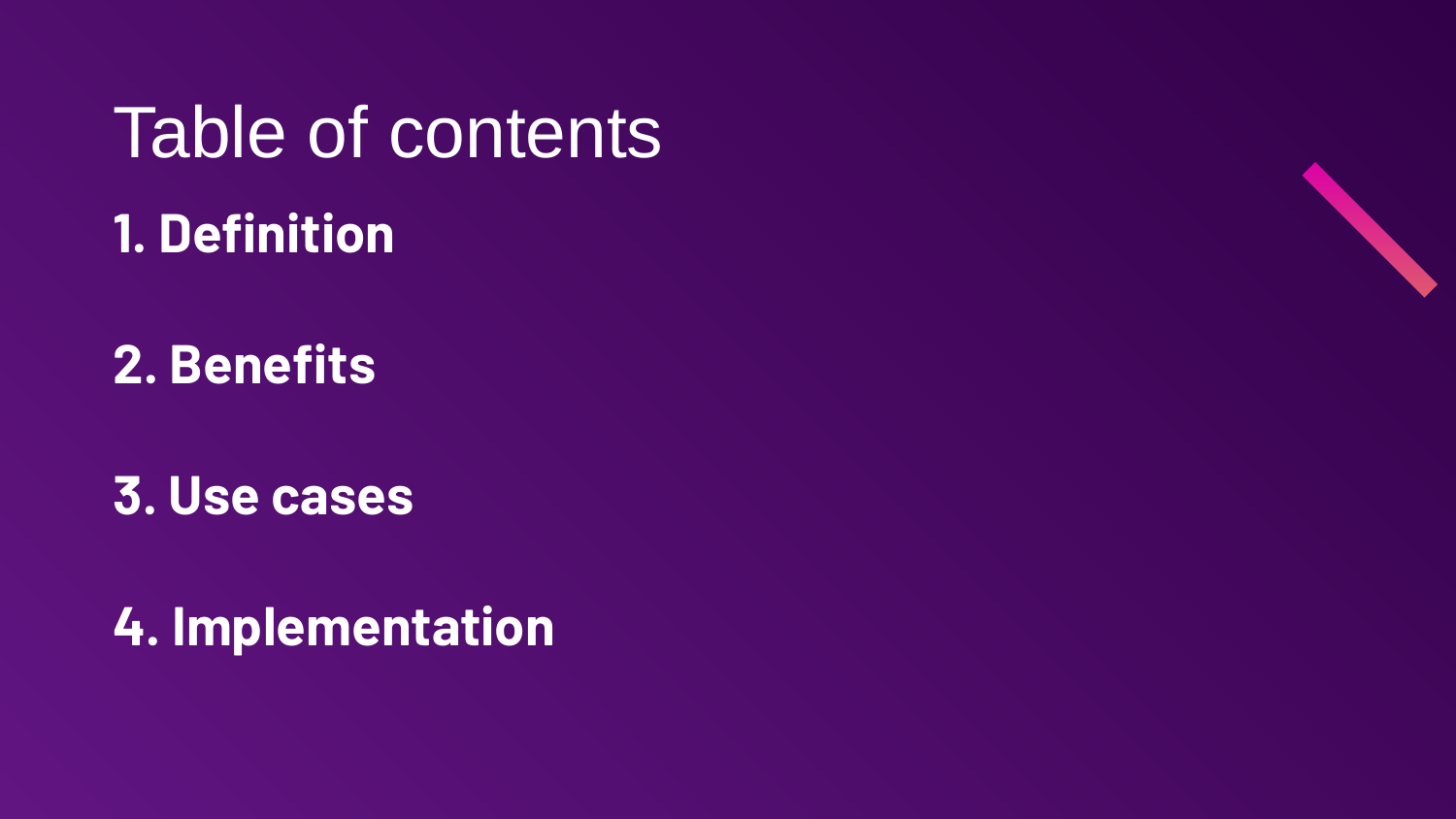

# Table of contents
1. Definition

2. Benefits

3. Use cases

4. Implementation